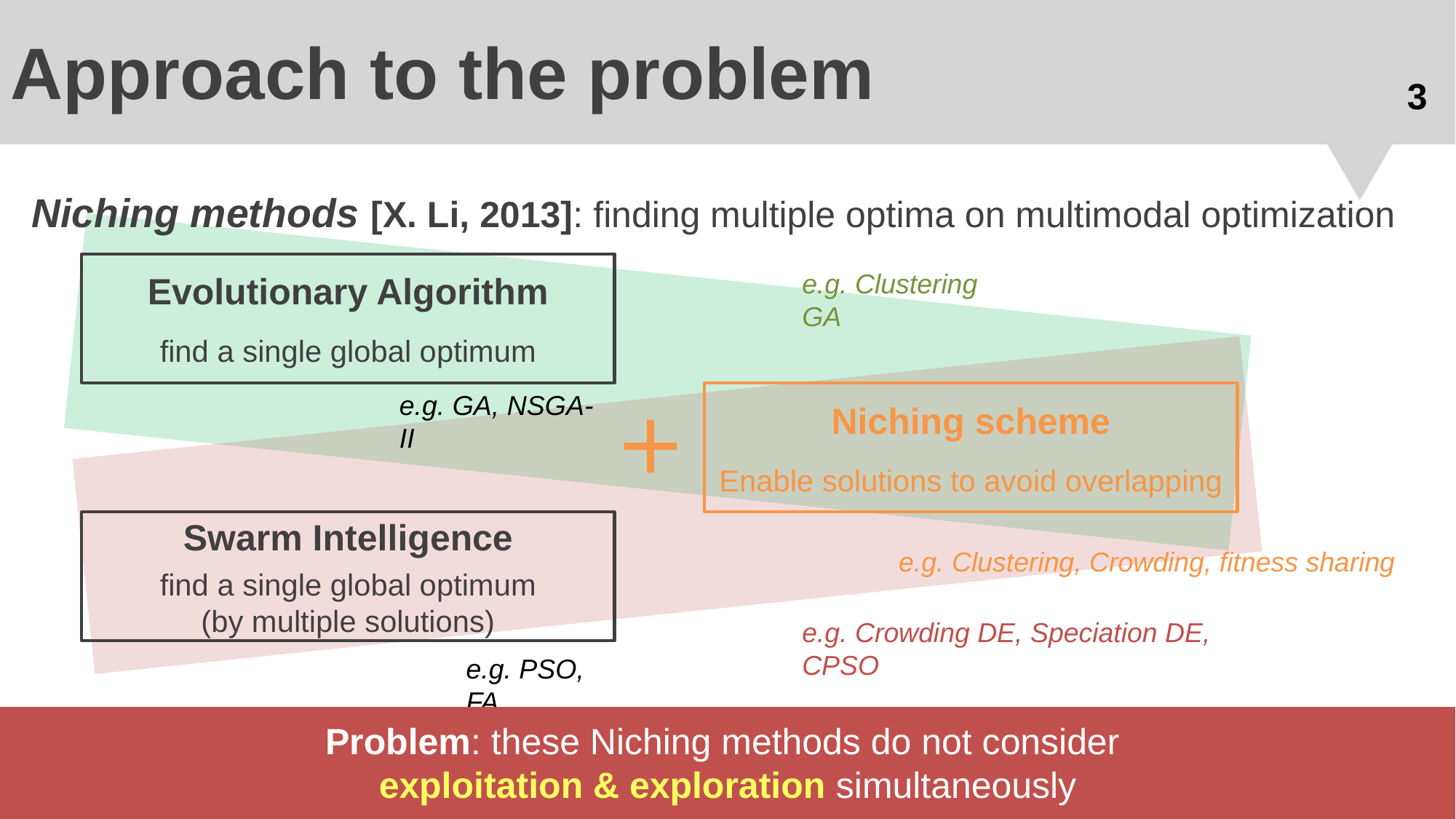

# Approach to the problem
3
Niching methods [X. Li, 2013]: finding multiple optima on multimodal optimization
Evolutionary Algorithm

find a single global optimum
e.g. Clustering GA

e.g. GA, NSGA-II
Niching scheme

Enable solutions to avoid overlapping

Swarm Intelligence

find a single global optimum
(by multiple solutions)
e.g. Clustering, Crowding, fitness sharing
e.g. Crowding DE, Speciation DE, CPSO
e.g. PSO, FA

Problem: these Niching methods do not consider
exploitation & exploration simultaneously